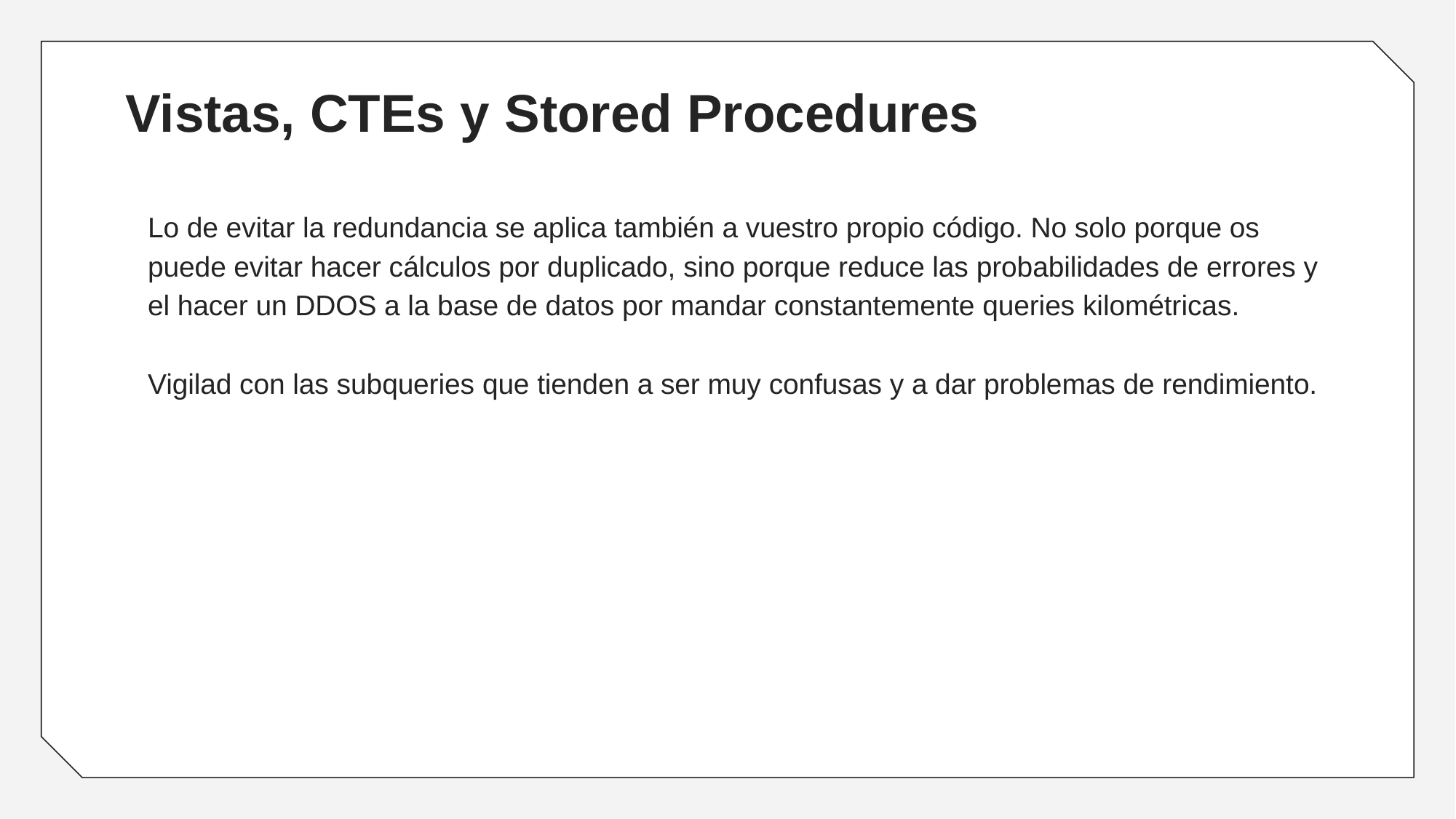

# Vistas, CTEs y Stored Procedures
Lo de evitar la redundancia se aplica también a vuestro propio código. No solo porque os puede evitar hacer cálculos por duplicado, sino porque reduce las probabilidades de errores y el hacer un DDOS a la base de datos por mandar constantemente queries kilométricas.

Vigilad con las subqueries que tienden a ser muy confusas y a dar problemas de rendimiento.